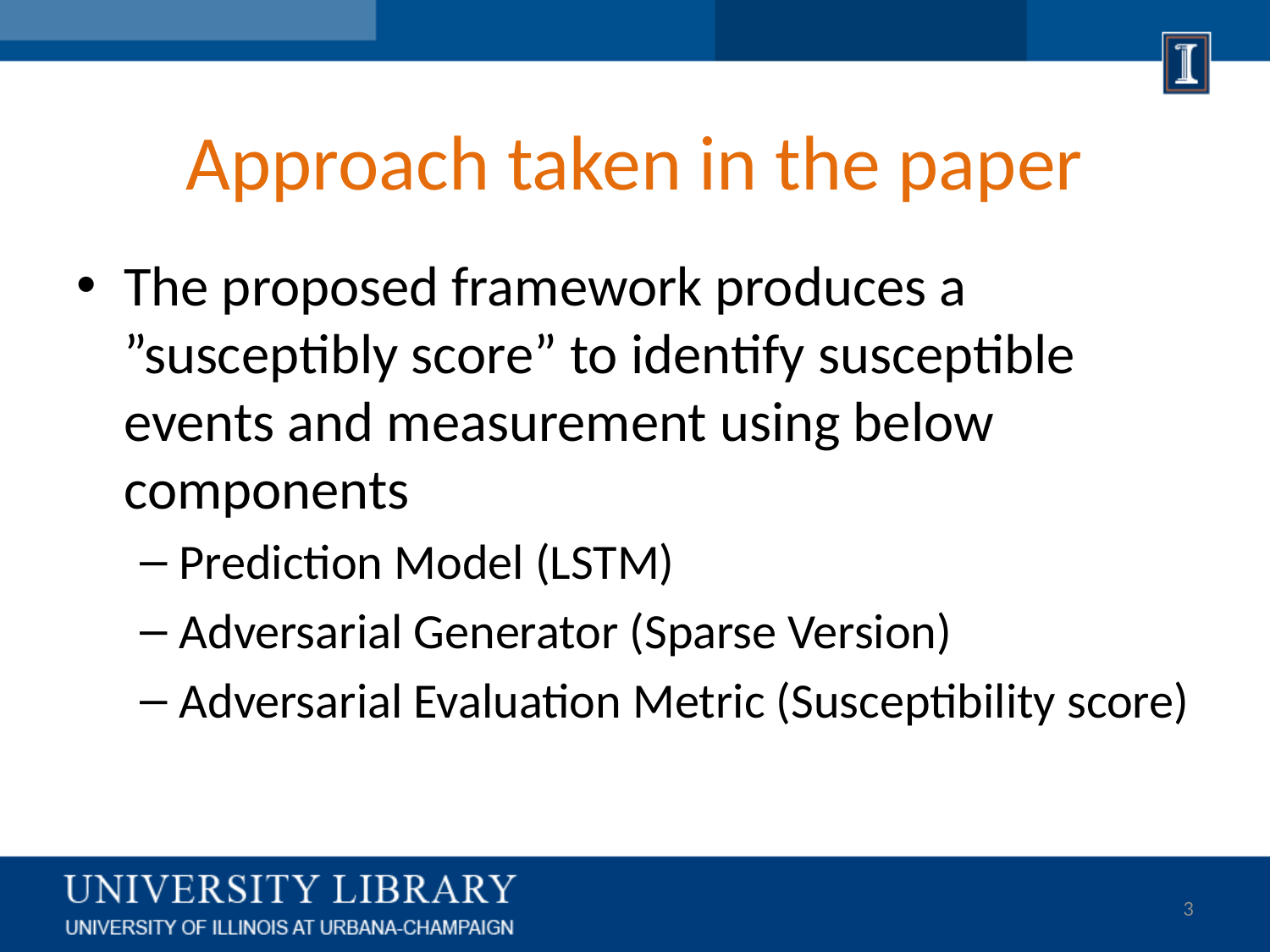

# Approach taken in the paper
The proposed framework produces a ”susceptibly score” to identify susceptible events and measurement using below components
Prediction Model (LSTM)
Adversarial Generator (Sparse Version)
Adversarial Evaluation Metric (Susceptibility score)
3